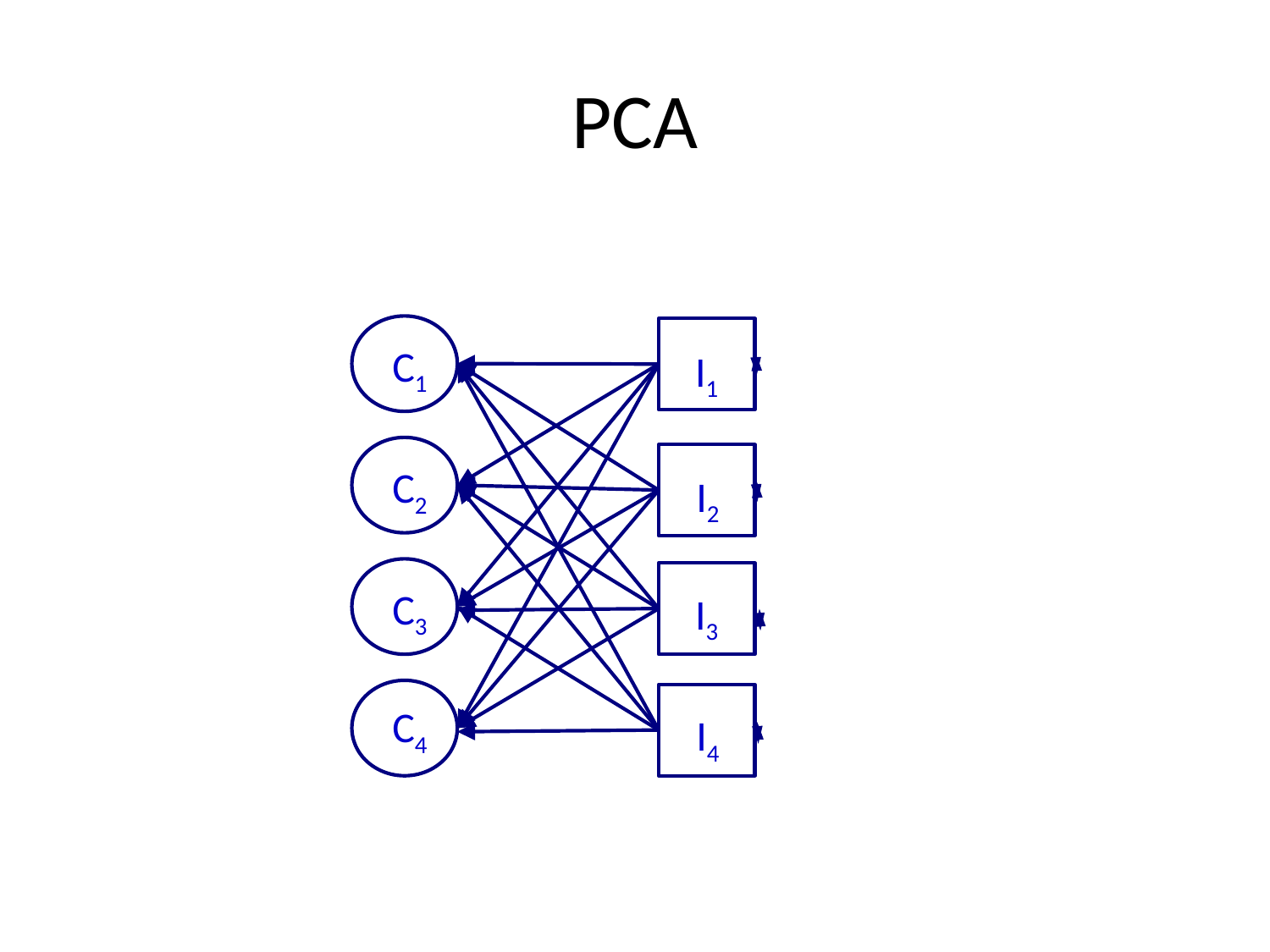

# PCA

C1
I1

C2
I2

C3
I3

C4
I4